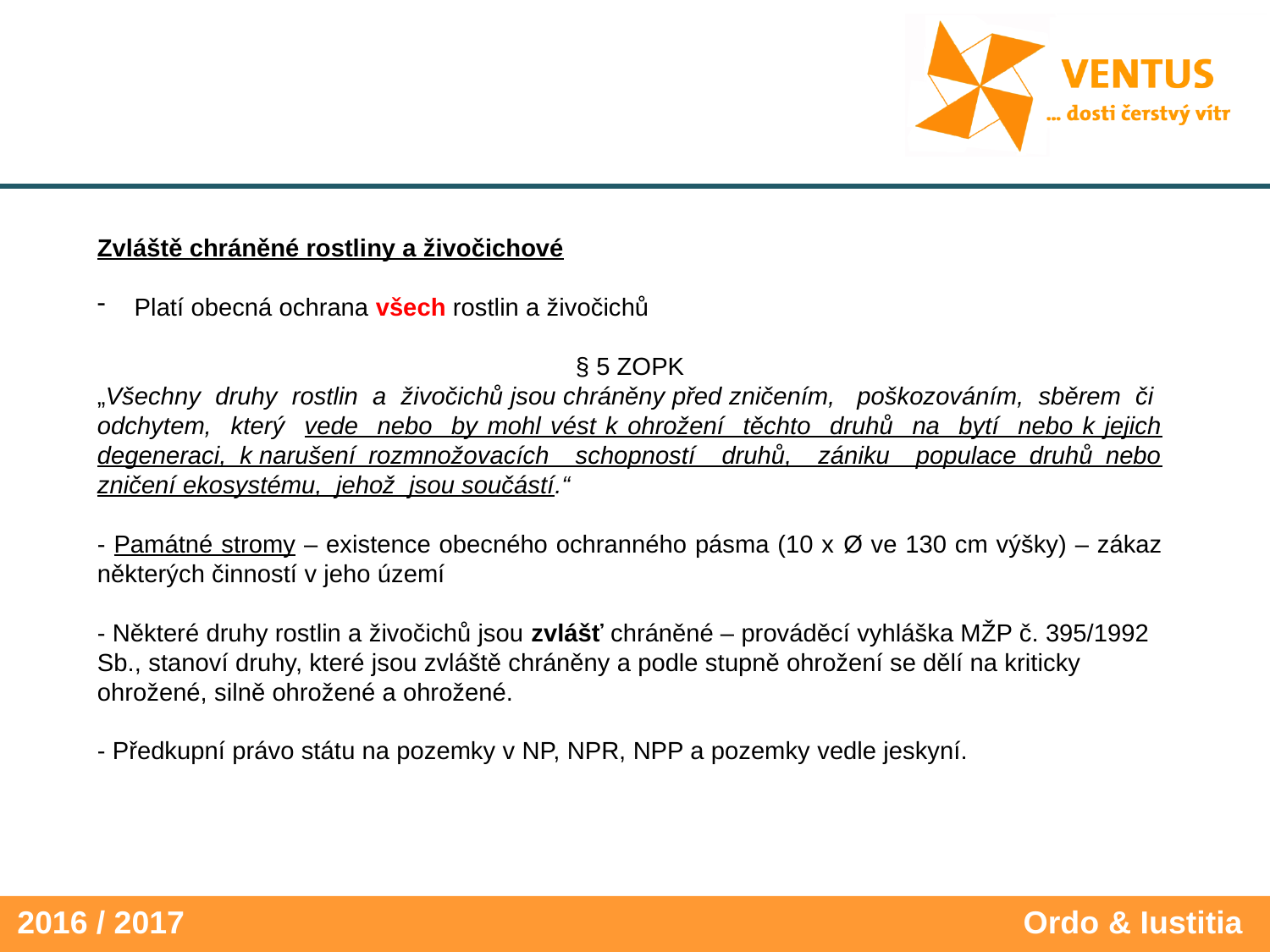

Zvláště chráněné rostliny a živočichové

 Platí obecná ochrana všech rostlin a živočichů

§ 5 ZOPK
„Všechny  druhy  rostlin  a  živočichů jsou chráněny před zničením,   poškozováním,  sběrem  či  odchytem,  který  vede  nebo  by mohl vést k ohrožení  těchto  druhů  na  bytí  nebo k jejich degeneraci, k narušení rozmnožovacích  schopností  druhů,  zániku  populace druhů nebo zničení ekosystému,  jehož  jsou součástí.“

- Památné stromy – existence obecného ochranného pásma (10 x Ø ve 130 cm výšky) – zákaz některých činností v jeho území

- Některé druhy rostlin a živočichů jsou zvlášť chráněné – prováděcí vyhláška MŽP č. 395/1992 Sb., stanoví druhy, které jsou zvláště chráněny a podle stupně ohrožení se dělí na kriticky ohrožené, silně ohrožené a ohrožené.

- Předkupní právo státu na pozemky v NP, NPR, NPP a pozemky vedle jeskyní.
Ordo & Iustitia